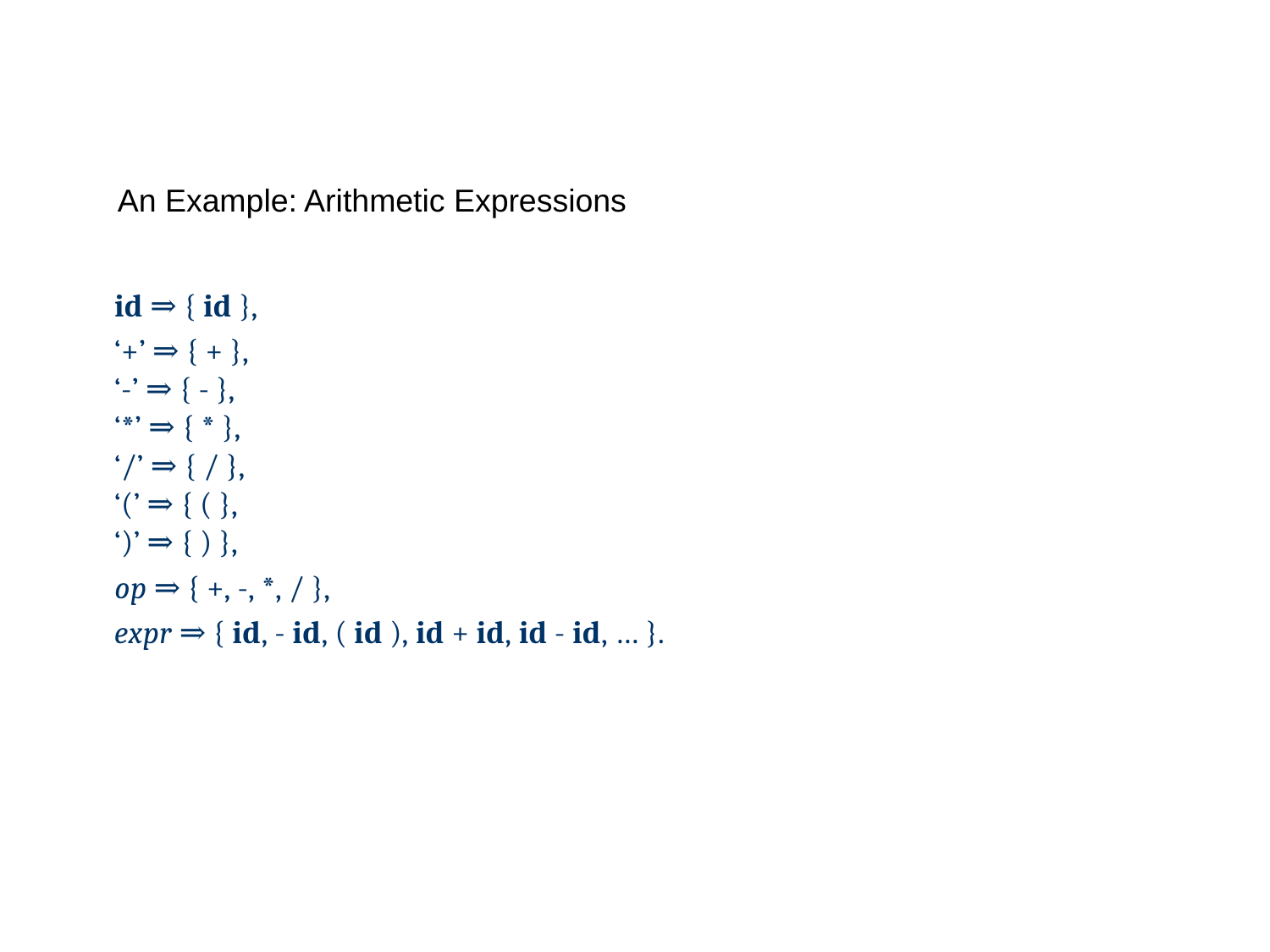

# An Example: Arithmetic Expressions
id ⇒ { id },
‘+’ ⇒ { + },
‘-’ ⇒ { - },
‘*’ ⇒ { * },
‘/’ ⇒ { / },
‘(’ ⇒ { ( },
‘)’ ⇒ { ) },
op ⇒ { +, -, *, / },
expr ⇒ { id, - id, ( id ), id + id, id - id, … }.